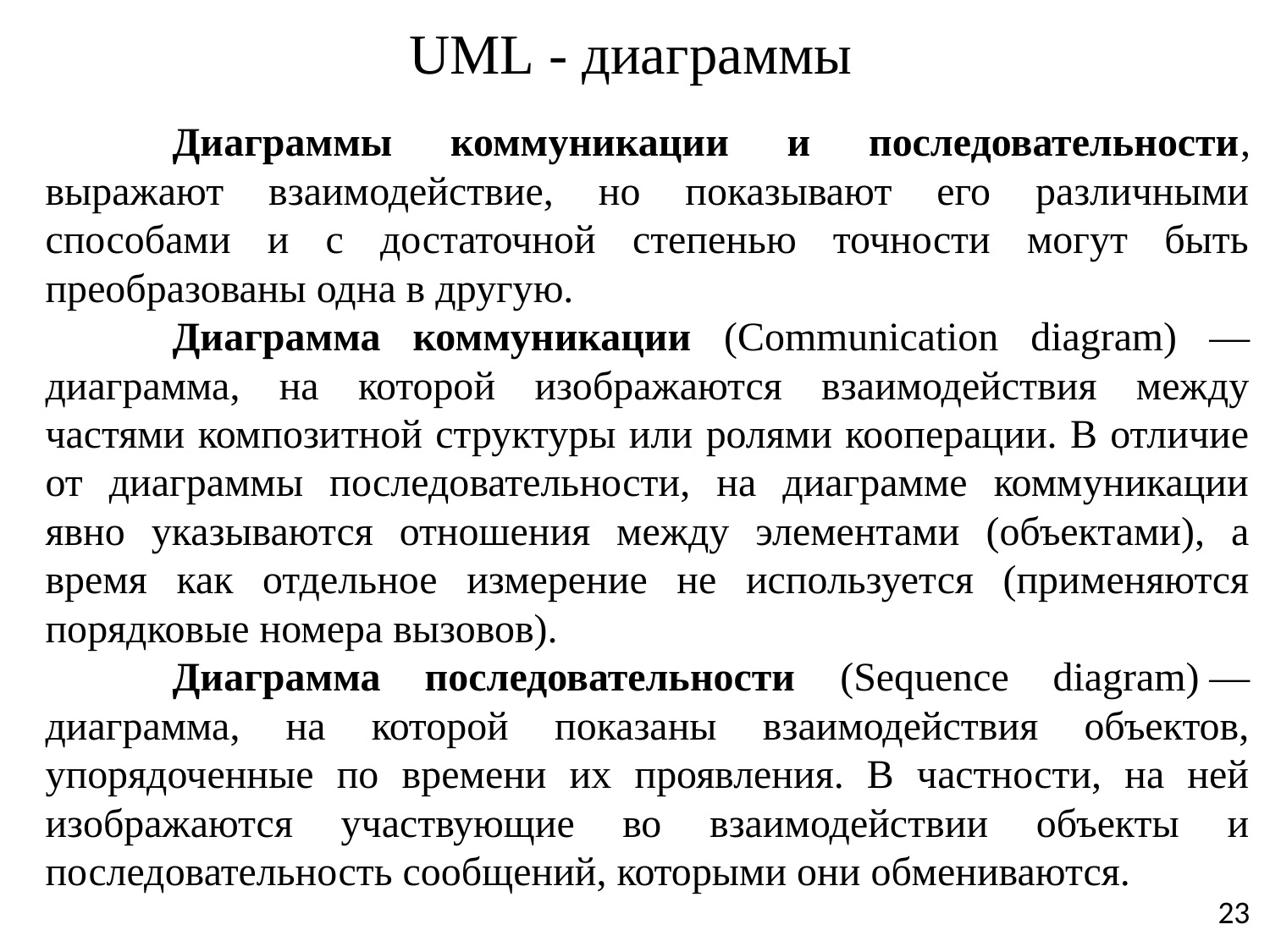

# UML - диаграммы
	Диаграммы коммуникации и последовательности, выражают взаимодействие, но показывают его различными способами и с достаточной степенью точности могут быть преобразованы одна в другую.
	Диаграмма коммуникации (Communication diagram) — диаграмма, на которой изображаются взаимодействия между частями композитной структуры или ролями кооперации. В отличие от диаграммы последовательности, на диаграмме коммуникации явно указываются отношения между элементами (объектами), а время как отдельное измерение не используется (применяются порядковые номера вызовов).
	Диаграмма последовательности (Sequence diagram) — диаграмма, на которой показаны взаимодействия объектов, упорядоченные по времени их проявления. В частности, на ней изображаются участвующие во взаимодействии объекты и последовательность сообщений, которыми они обмениваются.
23